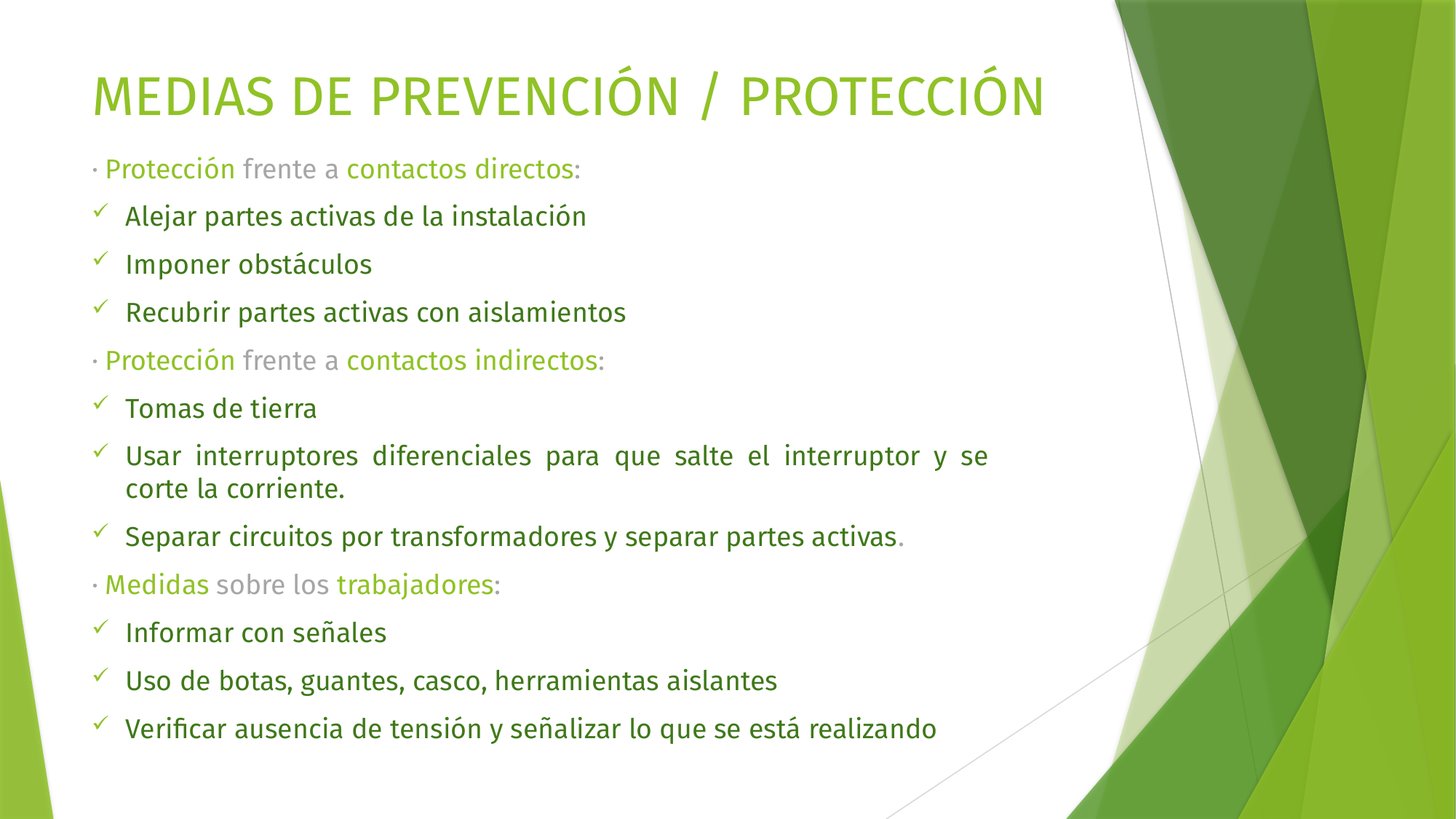

# MEDIAS DE PREVENCIÓN / PROTECCIÓN
· Protección frente a contactos directos:
Alejar partes activas de la instalación
Imponer obstáculos
Recubrir partes activas con aislamientos
· Protección frente a contactos indirectos:
Tomas de tierra
Usar interruptores diferenciales para que salte el interruptor y se corte la corriente.
Separar circuitos por transformadores y separar partes activas.
· Medidas sobre los trabajadores:
Informar con señales
Uso de botas, guantes, casco, herramientas aislantes
Verificar ausencia de tensión y señalizar lo que se está realizando